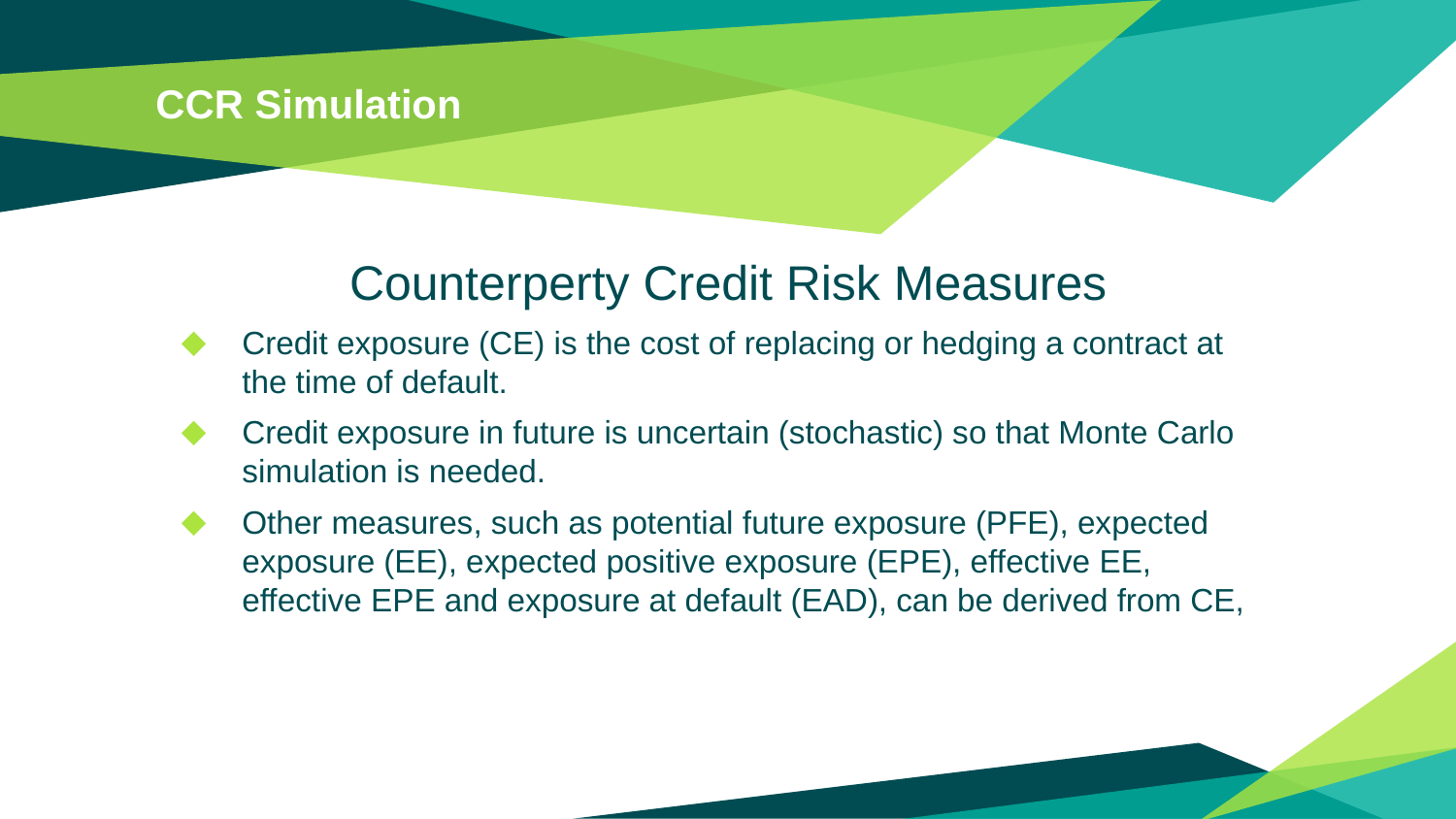

# CCR Simulation
Counterperty Credit Risk Measures
Credit exposure (CE) is the cost of replacing or hedging a contract at the time of default.
Credit exposure in future is uncertain (stochastic) so that Monte Carlo simulation is needed.
Other measures, such as potential future exposure (PFE), expected exposure (EE), expected positive exposure (EPE), effective EE, effective EPE and exposure at default (EAD), can be derived from CE,